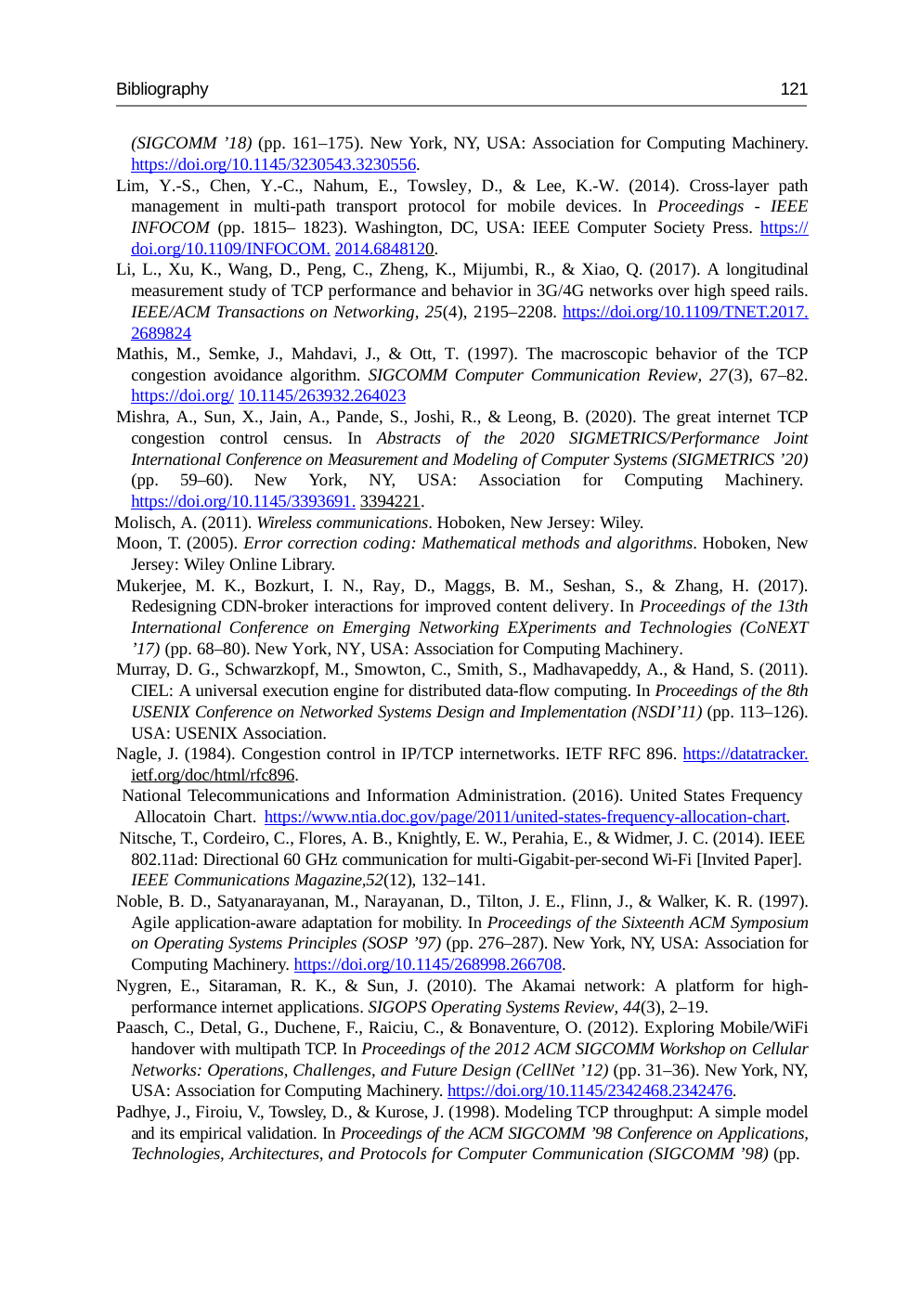

Bibliography
121
(SIGCOMM ’18) (pp. 161–175). New York, NY, USA: Association for Computing Machinery. https://doi.org/10.1145/3230543.3230556.
Lim, Y.-S., Chen, Y.-C., Nahum, E., Towsley, D., & Lee, K.-W. (2014). Cross-layer path management in multi-path transport protocol for mobile devices. In Proceedings - IEEE INFOCOM (pp. 1815– 1823). Washington, DC, USA: IEEE Computer Society Press. https://doi.org/10.1109/INFOCOM. 2014.6848120.
Li, L., Xu, K., Wang, D., Peng, C., Zheng, K., Mijumbi, R., & Xiao, Q. (2017). A longitudinal measurement study of TCP performance and behavior in 3G/4G networks over high speed rails. IEEE/ACM Transactions on Networking, 25(4), 2195–2208. https://doi.org/10.1109/TNET.2017. 2689824
Mathis, M., Semke, J., Mahdavi, J., & Ott, T. (1997). The macroscopic behavior of the TCP congestion avoidance algorithm. SIGCOMM Computer Communication Review, 27(3), 67–82. https://doi.org/ 10.1145/263932.264023
Mishra, A., Sun, X., Jain, A., Pande, S., Joshi, R., & Leong, B. (2020). The great internet TCP congestion control census. In Abstracts of the 2020 SIGMETRICS/Performance Joint International Conference on Measurement and Modeling of Computer Systems (SIGMETRICS ’20) (pp. 59–60). New York, NY, USA: Association for Computing Machinery. https://doi.org/10.1145/3393691. 3394221.
Molisch, A. (2011). Wireless communications. Hoboken, New Jersey: Wiley.
Moon, T. (2005). Error correction coding: Mathematical methods and algorithms. Hoboken, New Jersey: Wiley Online Library.
Mukerjee, M. K., Bozkurt, I. N., Ray, D., Maggs, B. M., Seshan, S., & Zhang, H. (2017). Redesigning CDN-broker interactions for improved content delivery. In Proceedings of the 13th International Conference on Emerging Networking EXperiments and Technologies (CoNEXT ’17) (pp. 68–80). New York, NY, USA: Association for Computing Machinery.
Murray, D. G., Schwarzkopf, M., Smowton, C., Smith, S., Madhavapeddy, A., & Hand, S. (2011). CIEL: A universal execution engine for distributed data-flow computing. In Proceedings of the 8th USENIX Conference on Networked Systems Design and Implementation (NSDI’11) (pp. 113–126). USA: USENIX Association.
Nagle, J. (1984). Congestion control in IP/TCP internetworks. IETF RFC 896. https://datatracker. ietf.org/doc/html/rfc896.
National Telecommunications and Information Administration. (2016). United States Frequency Allocatoin Chart. https://www.ntia.doc.gov/page/2011/united-states-frequency-allocation-chart. Nitsche, T., Cordeiro, C., Flores, A. B., Knightly, E. W., Perahia, E., & Widmer, J. C. (2014). IEEE
802.11ad: Directional 60 GHz communication for multi-Gigabit-per-second Wi-Fi [Invited Paper].
IEEE Communications Magazine,52(12), 132–141.
Noble, B. D., Satyanarayanan, M., Narayanan, D., Tilton, J. E., Flinn, J., & Walker, K. R. (1997). Agile application-aware adaptation for mobility. In Proceedings of the Sixteenth ACM Symposium on Operating Systems Principles (SOSP ’97) (pp. 276–287). New York, NY, USA: Association for Computing Machinery. https://doi.org/10.1145/268998.266708.
Nygren, E., Sitaraman, R. K., & Sun, J. (2010). The Akamai network: A platform for high-performance internet applications. SIGOPS Operating Systems Review, 44(3), 2–19.
Paasch, C., Detal, G., Duchene, F., Raiciu, C., & Bonaventure, O. (2012). Exploring Mobile/WiFi handover with multipath TCP. In Proceedings of the 2012 ACM SIGCOMM Workshop on Cellular Networks: Operations, Challenges, and Future Design (CellNet ’12) (pp. 31–36). New York, NY, USA: Association for Computing Machinery. https://doi.org/10.1145/2342468.2342476.
Padhye, J., Firoiu, V., Towsley, D., & Kurose, J. (1998). Modeling TCP throughput: A simple model and its empirical validation. In Proceedings of the ACM SIGCOMM ’98 Conference on Applications, Technologies, Architectures, and Protocols for Computer Communication (SIGCOMM ’98) (pp.